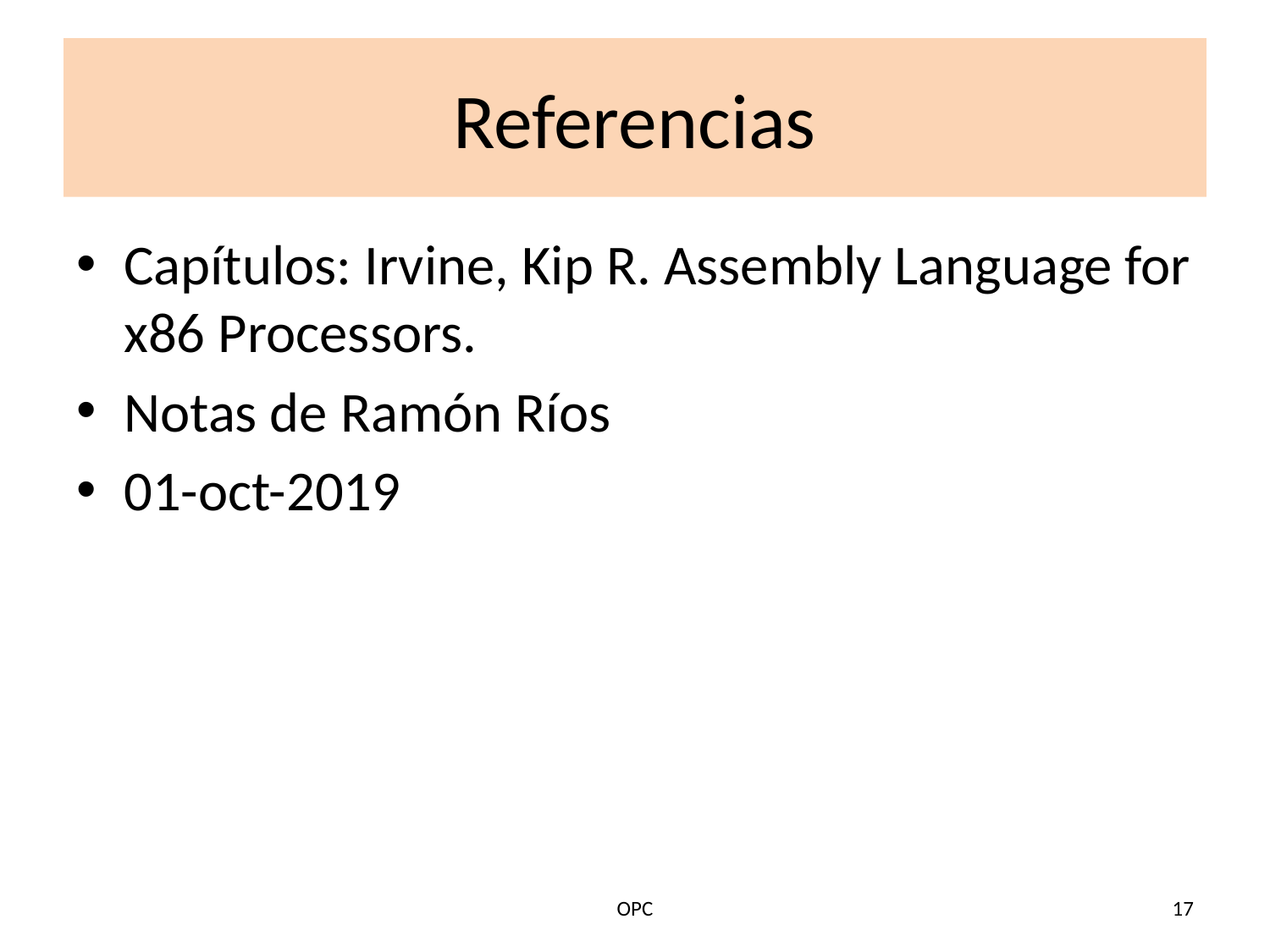

# Referencias
Capítulos: Irvine, Kip R. Assembly Language for x86 Processors.
Notas de Ramón Ríos
01-oct-2019

OPC
17